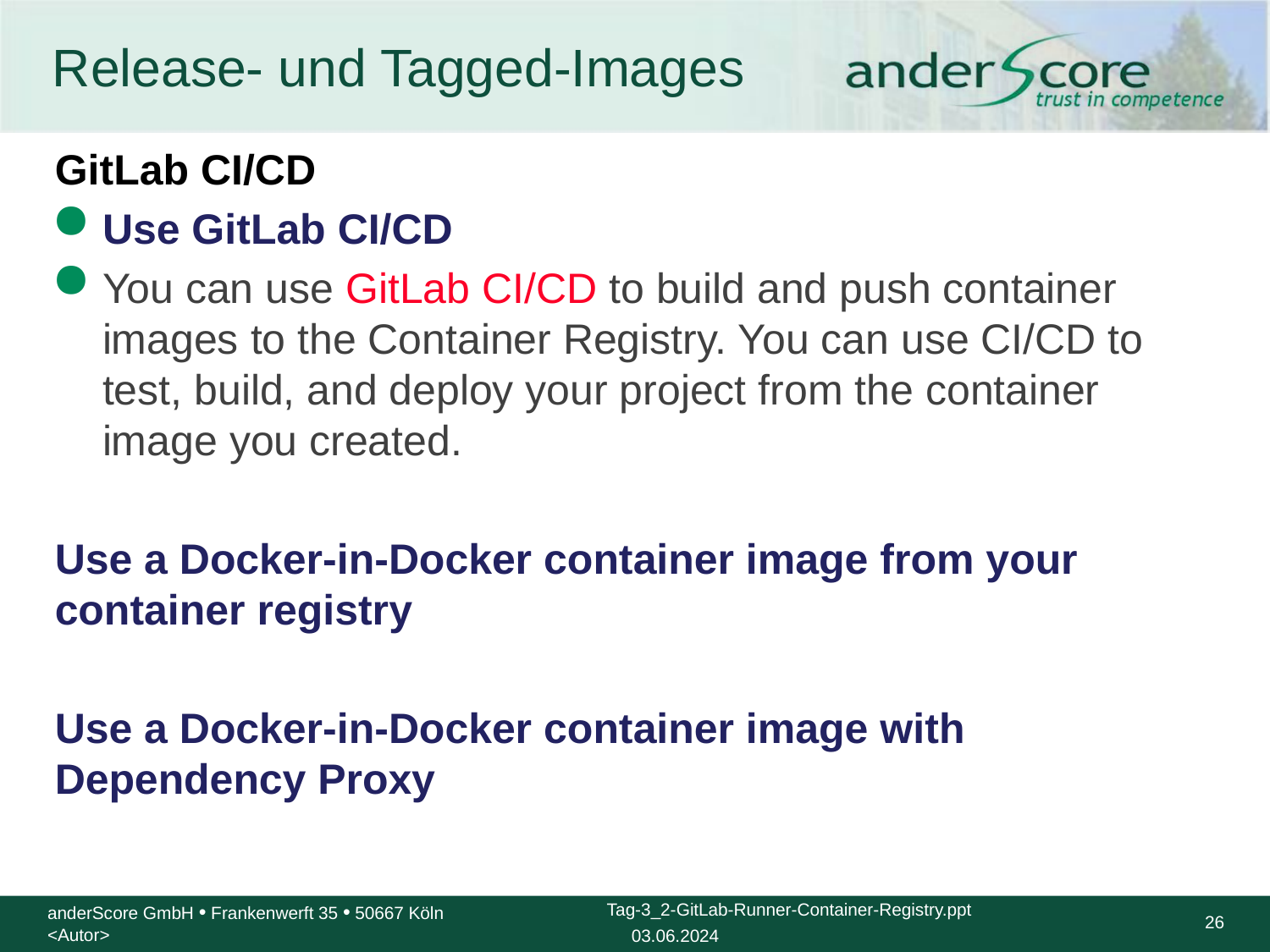

# Release- und Tagged-Images
GitLab CI/CD
Use GitLab CI/CD
You can use GitLab CI/CD to build and push container images to the Container Registry. You can use CI/CD to test, build, and deploy your project from the container image you created.

Use a Docker-in-Docker container image from your container registry

Use a Docker-in-Docker container image with Dependency Proxy